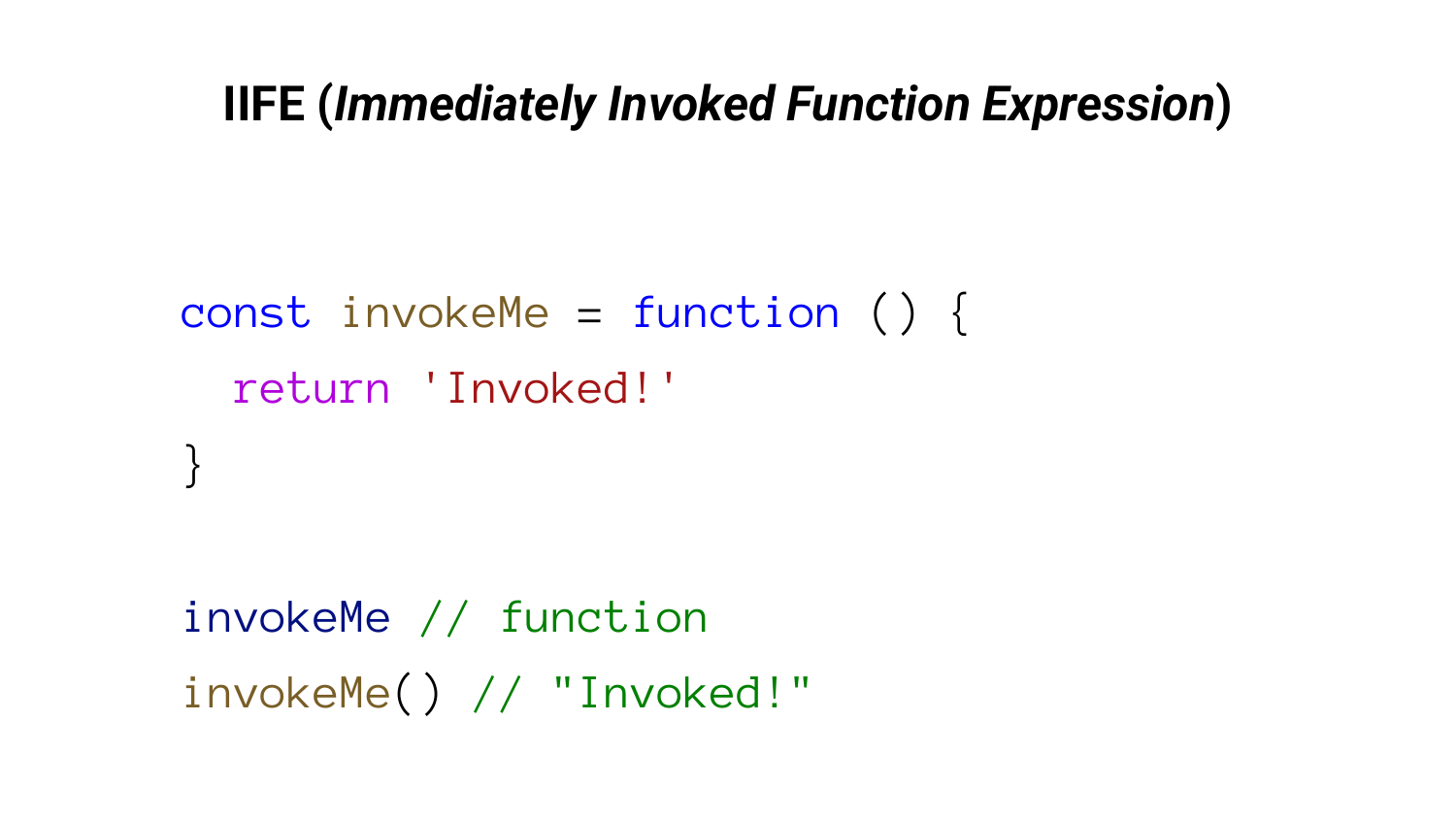

IIFE (Immediately Invoked Function Expression)
const invokeMe = function () {
  return 'Invoked!'
}

invokeMe // function
invokeMe() // "Invoked!"